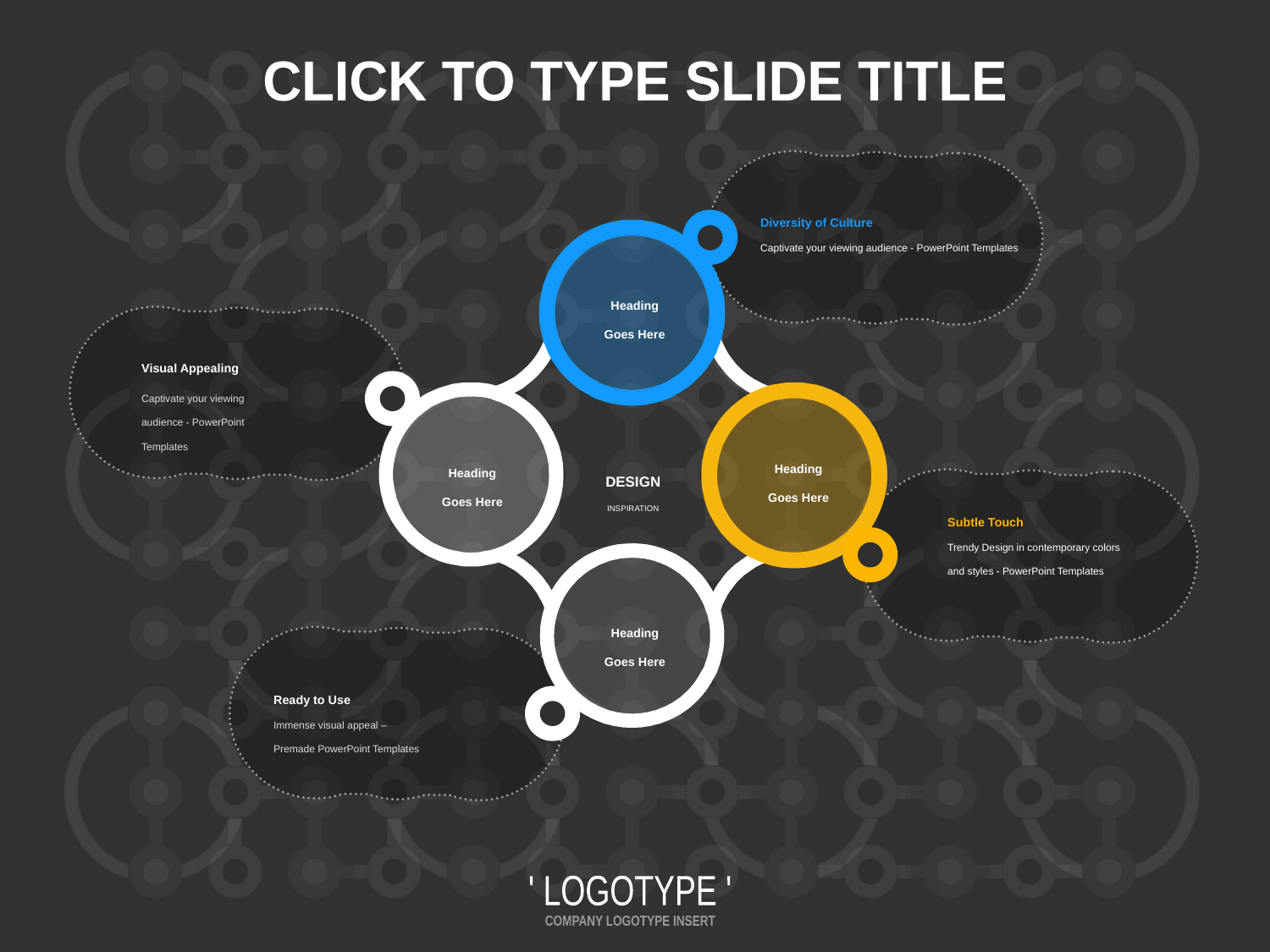

CLICK TO TYPE SLIDE TITLE

Diversity of Culture
Captivate your viewing audience - PowerPoint Templates

Heading
Goes Here

Visual Appealing
Captivate your viewing
audience - PowerPoint
Templates

Heading
Goes Here
DESIGN
INSPIRATION
Heading
Goes Here

Subtle Touch
Trendy Design in contemporary colors and styles - PowerPoint Templates

Heading
Goes Here

Ready to Use
Immense visual appeal –
Premade PowerPoint Templates

' LOGOTYPE '

COMPANY LOGOTYPE INSERT